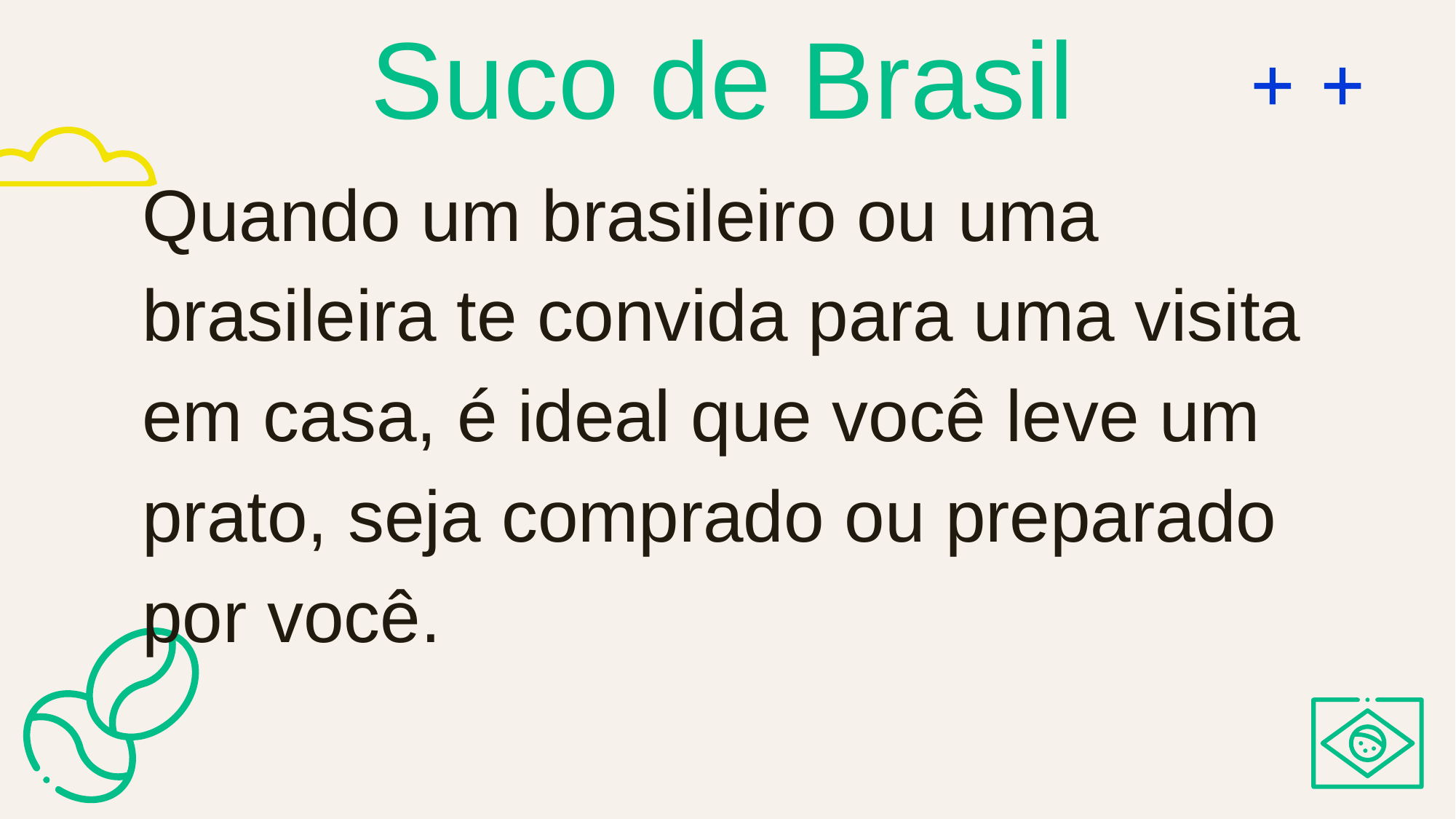

# Suco de Brasil
Quando um brasileiro ou uma brasileira te convida para uma visita em casa, é ideal que você leve um prato, seja comprado ou preparado por você.